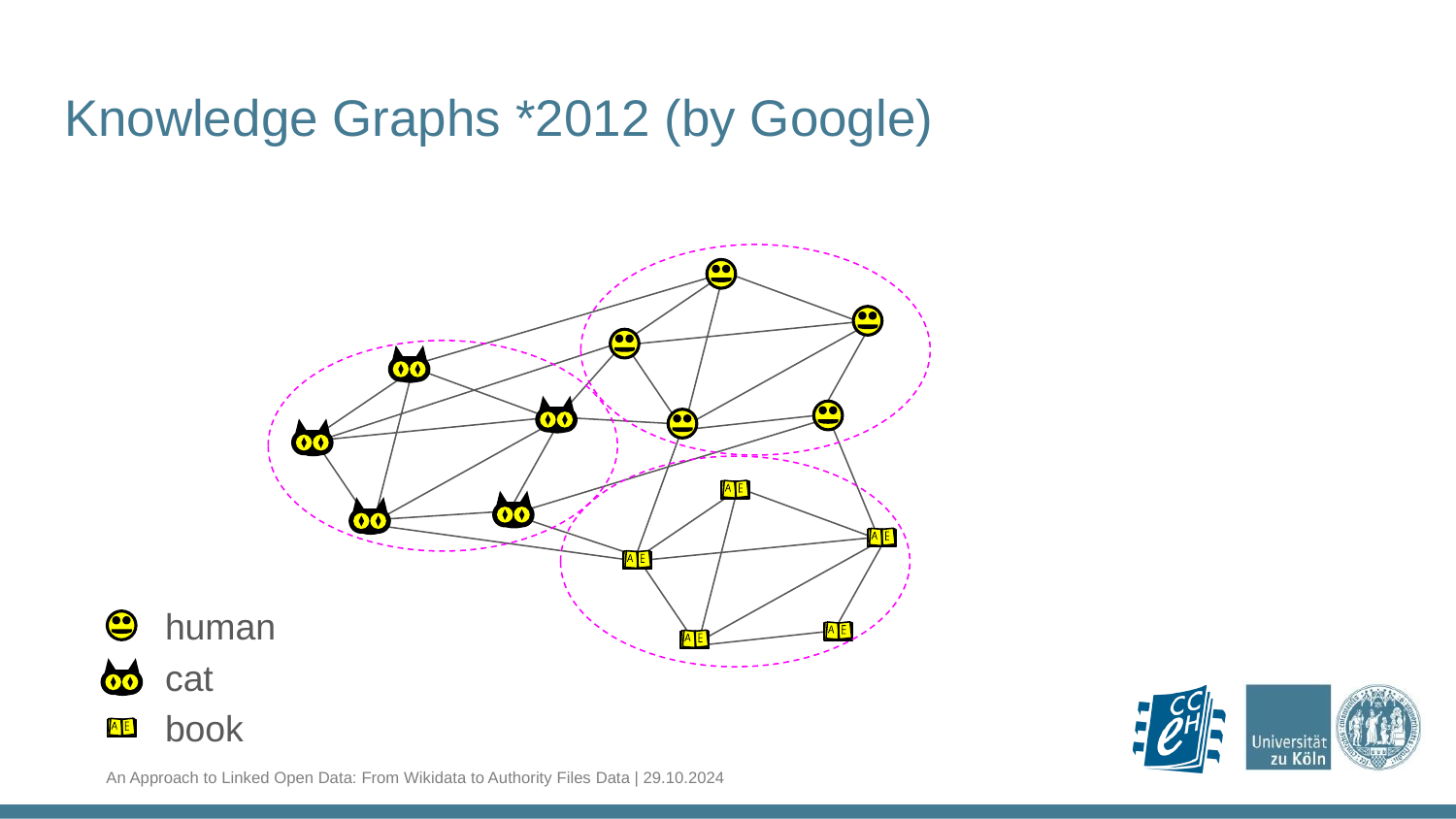

Knowledge Graphs *2012 (by Google)

human

cat

book